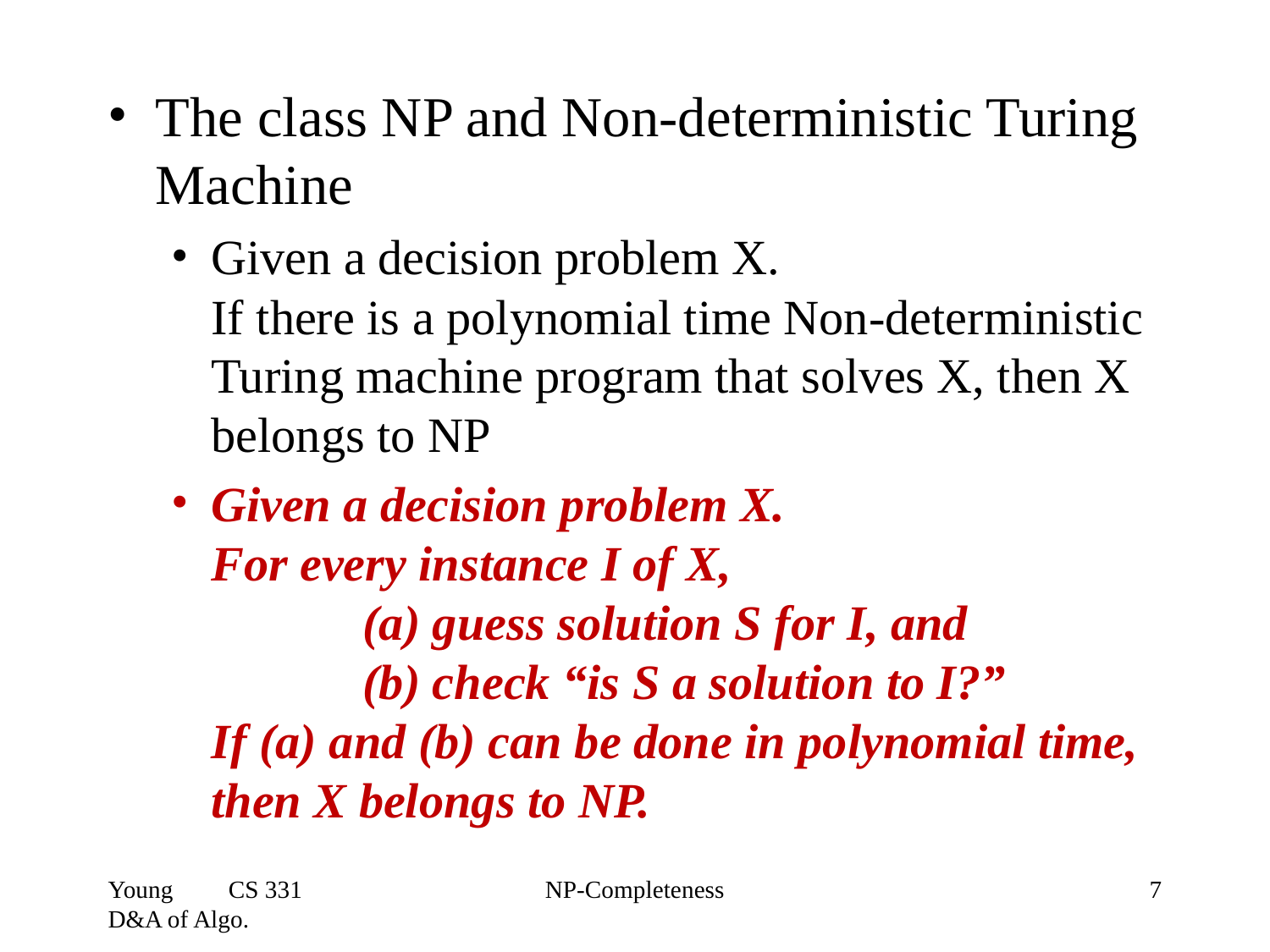

The class NP and Non-deterministic Turing Machine
Given a decision problem X.
If there is a polynomial time Non-deterministic Turing machine program that solves X, then X belongs to NP
Given a decision problem X.
For every instance I of X,
	  (a) guess solution S for I, and
	  (b) check “is S a solution to I?”
If (a) and (b) can be done in polynomial time, then X belongs to NP.
Young         CS 331 D&A of Algo.
NP-Completeness
7